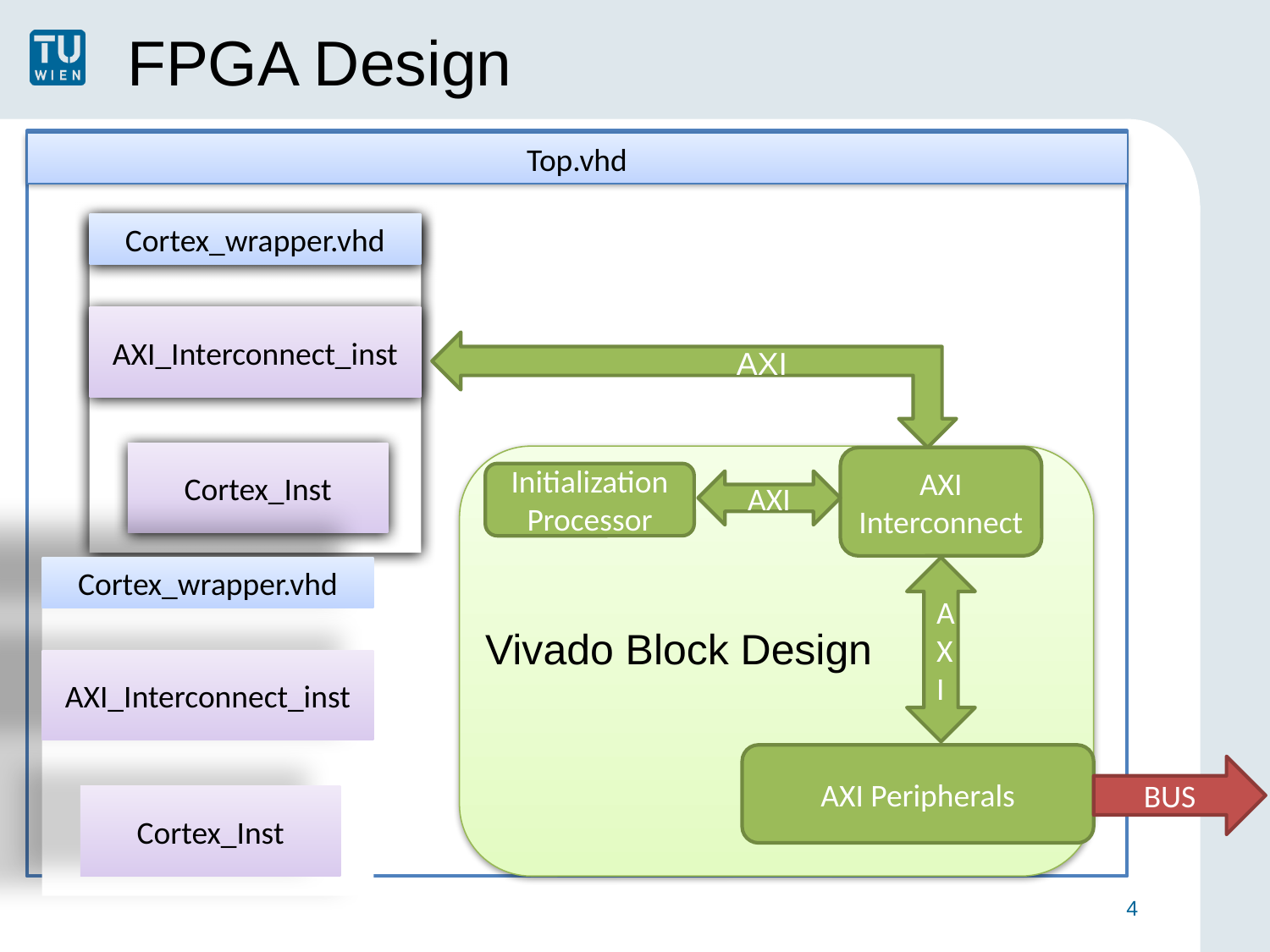

# FPGA Design

Top.vhd
Cortex_wrapper.vhd

AXI_Interconnect_inst
Cortex_Inst

AXI

AXI Interconnect
Initialization Processor
AXI
Cortex_wrapper.vhd

AXI_Interconnect_inst
Cortex_Inst
AXI
Vivado Block Design
AXI Peripherals
BUS
4